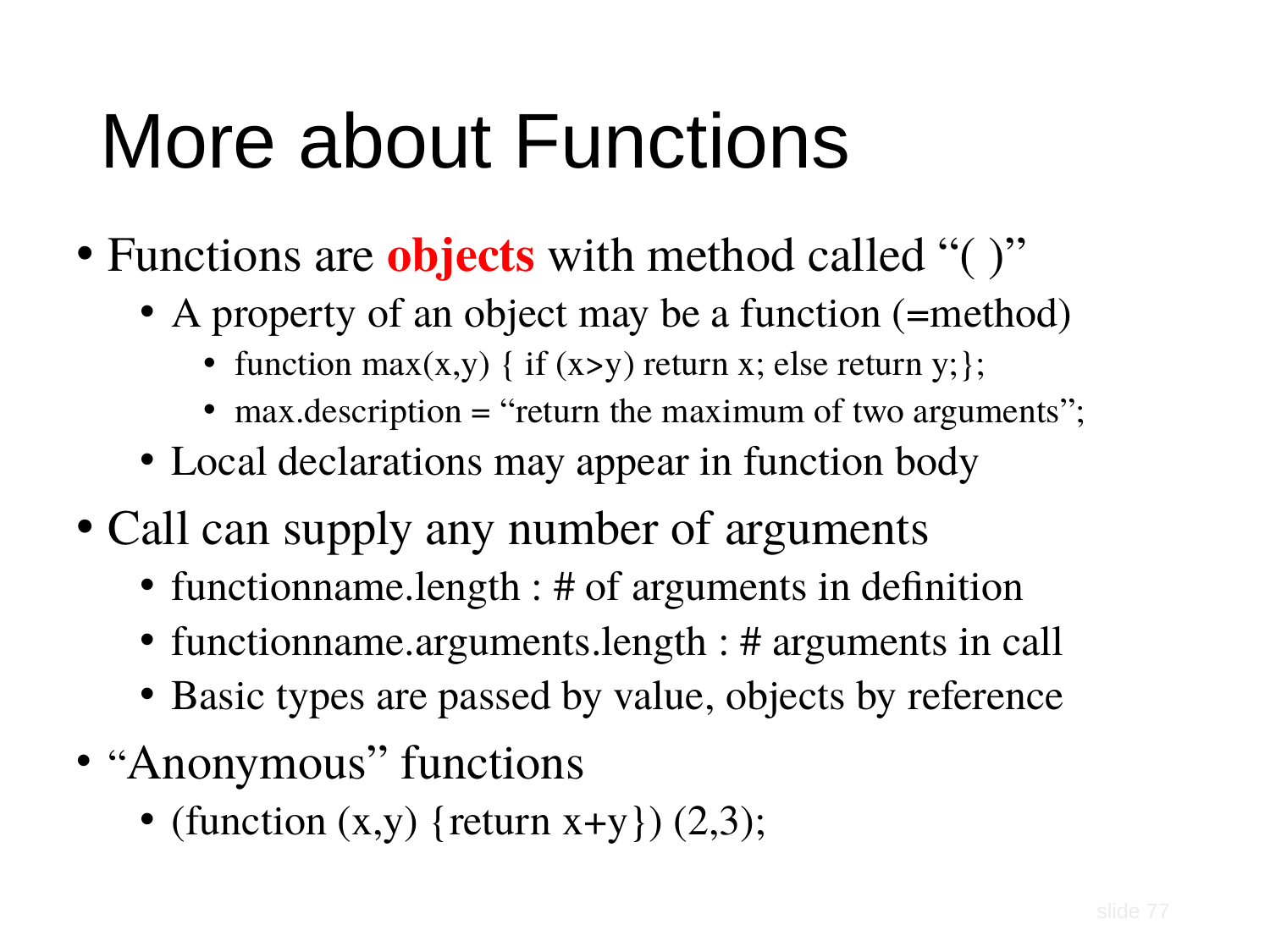

# More about Functions
Functions are objects with method called “( )”
A property of an object may be a function (=method)
function max(x,y) { if (x>y) return x; else return y;};
max.description = “return the maximum of two arguments”;
Local declarations may appear in function body
Call can supply any number of arguments
functionname.length : # of arguments in definition
functionname.arguments.length : # arguments in call
Basic types are passed by value, objects by reference
“Anonymous” functions
(function (x,y) {return x+y}) (2,3);
slide 77